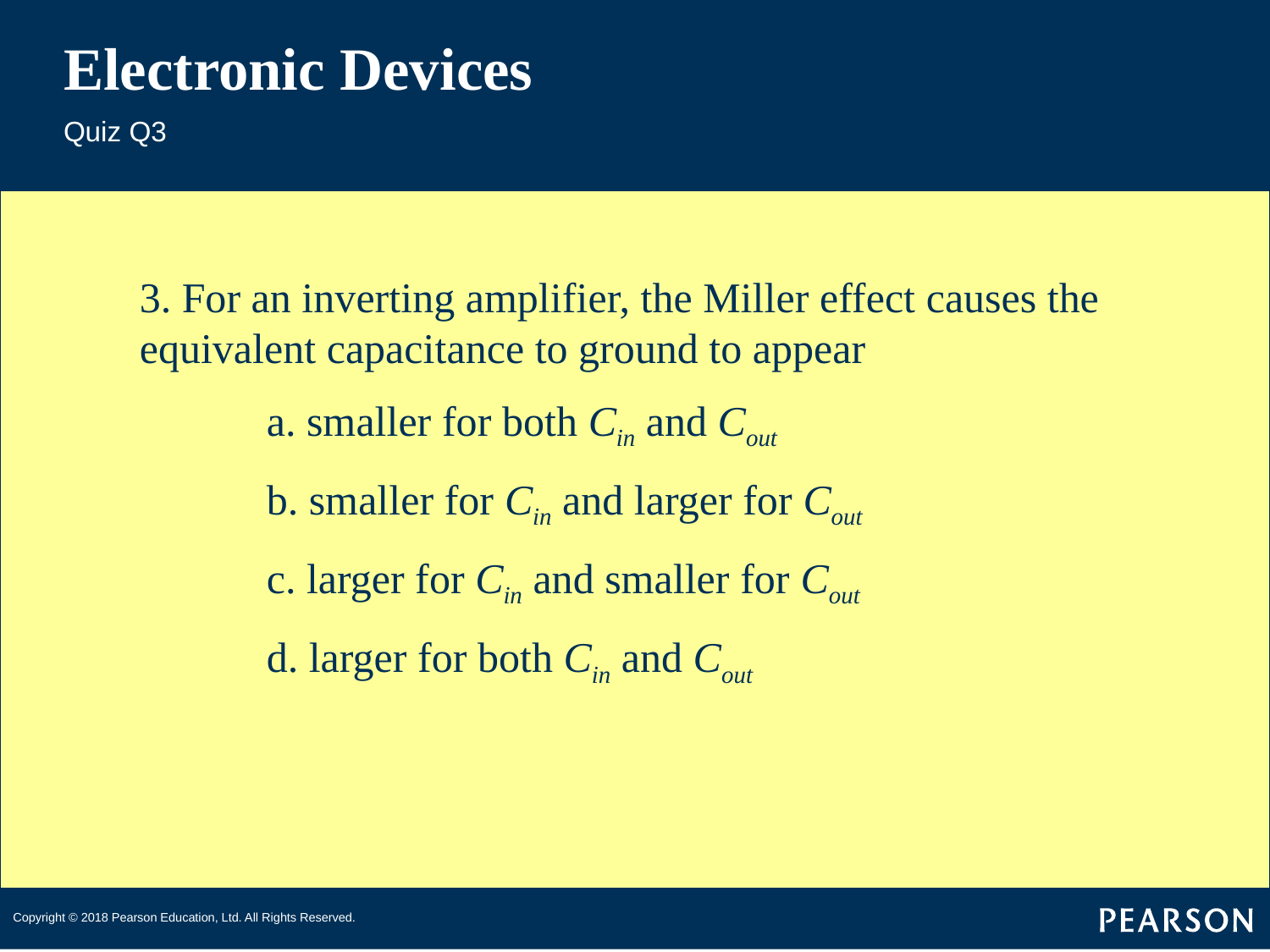

# Electronic Devices
Quiz Q3

3. For an inverting amplifier, the Miller effect causes the equivalent capacitance to ground to appear
	a. smaller for both Cin and Cout
	b. smaller for Cin and larger for Cout
	c. larger for Cin and smaller for Cout
	d. larger for both Cin and Cout